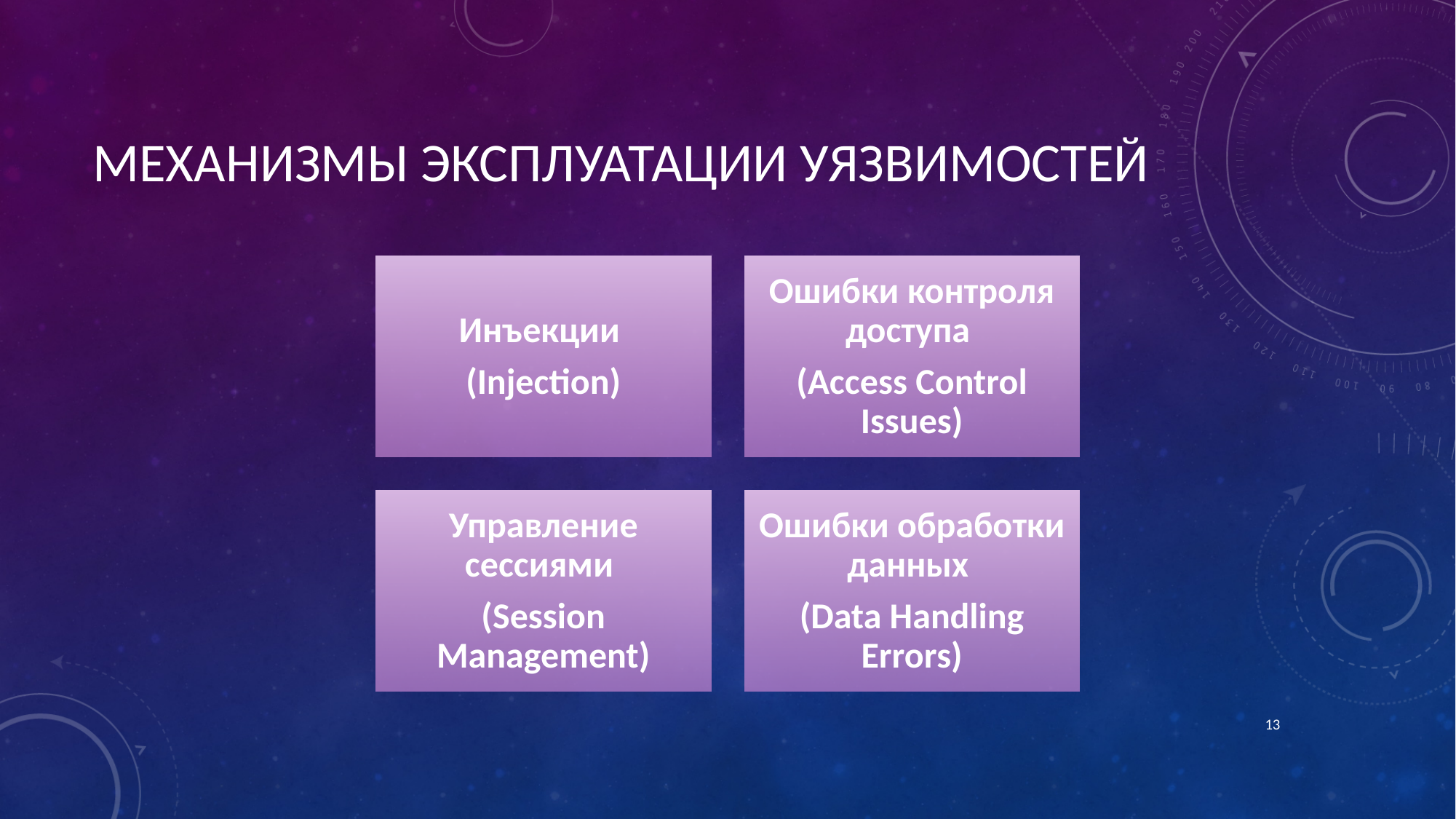

# Механизмы эксплуатации уязвимостей
Инъекции
(Injection)
Ошибки контроля доступа
(Access Control Issues)
Управление сессиями
(Session Management)
Ошибки обработки данных
(Data Handling Errors)
13